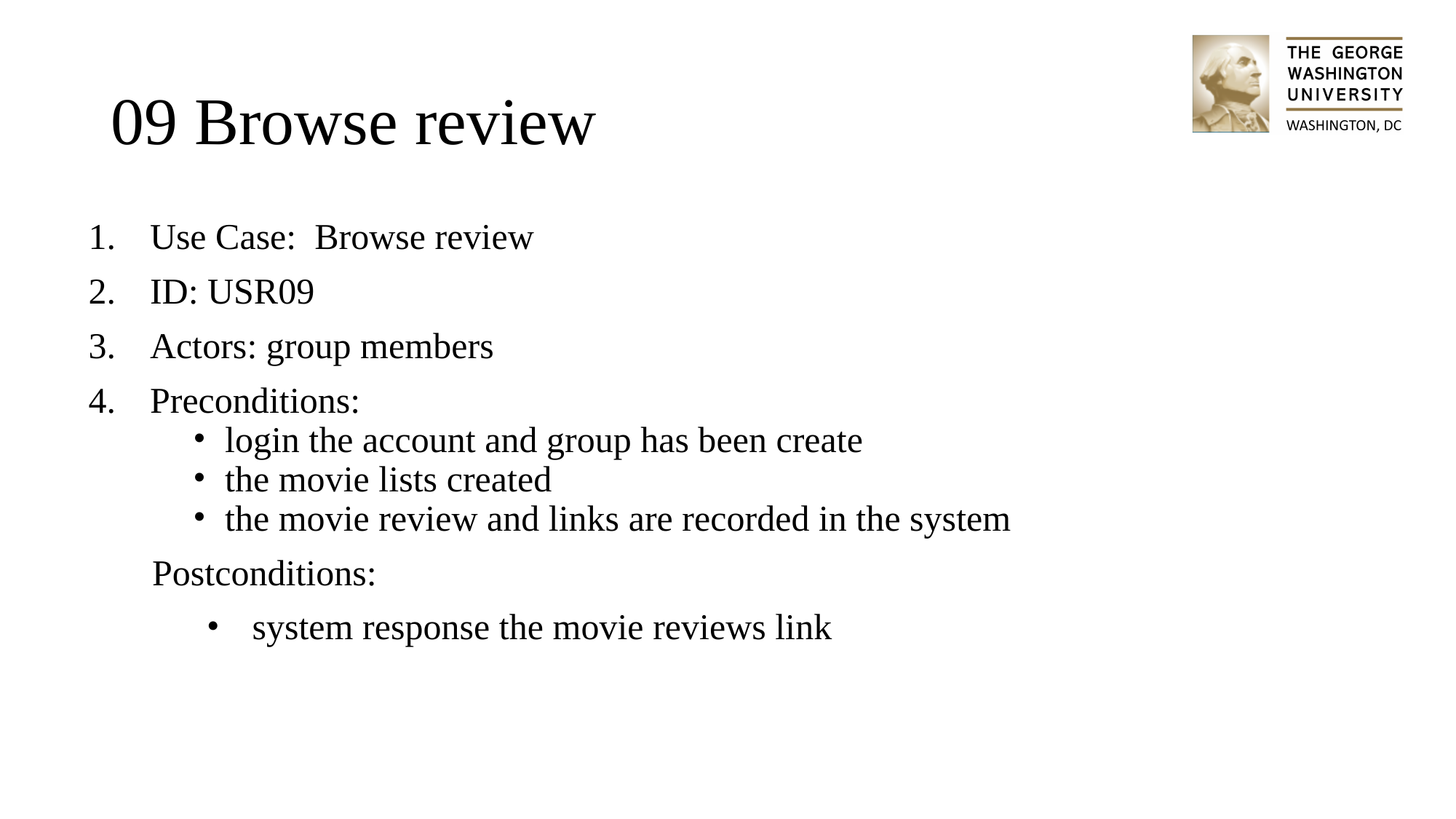

# 09 Browse review
Use Case:  Browse review
ID: USR09
Actors: group members
Preconditions:
login the account and group has been create
the movie lists created
the movie review and links are recorded in the system
       Postconditions:
system response the movie reviews link